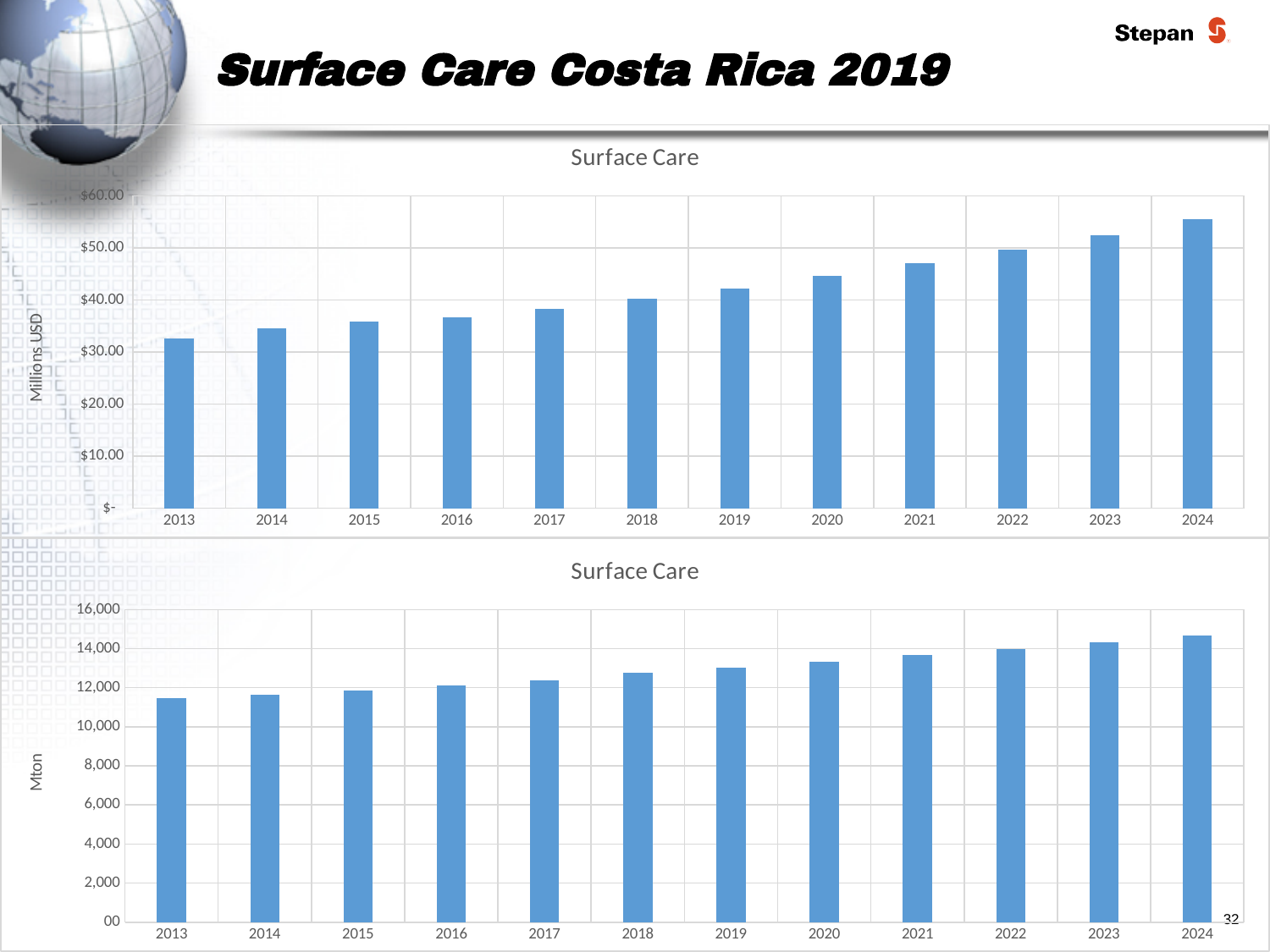

# Surface Care Costa Rica 2019

### Chart:

| Category | Surface Care |
|---|---|
| 2013 | 32.6 |
| 2014 | 34.6 |
| 2015 | 35.8 |
| 2016 | 36.7 |
| 2017 | 38.3 |
| 2018 | 40.2 |
| 2019 | 42.2 |
| 2020 | 44.6 |
| 2021 | 47.1 |
| 2022 | 49.7 |
| 2023 | 52.5 |
| 2024 | 55.5 |

### Chart:

| Category | Surface Care |
|---|---|
| 2013 | 11452.7 |
| 2014 | 11652.1 |
| 2015 | 11870.7 |
| 2016 | 12113.3 |
| 2017 | 12390.6 |
| 2018 | 12761.8 |
| 2019 | 13029.2 |
| 2020 | 13341.5 |
| 2021 | 13665.7 |
| 2022 | 13993.4 |
| 2023 | 14328.8 |
| 2024 | 14669.6 |
32